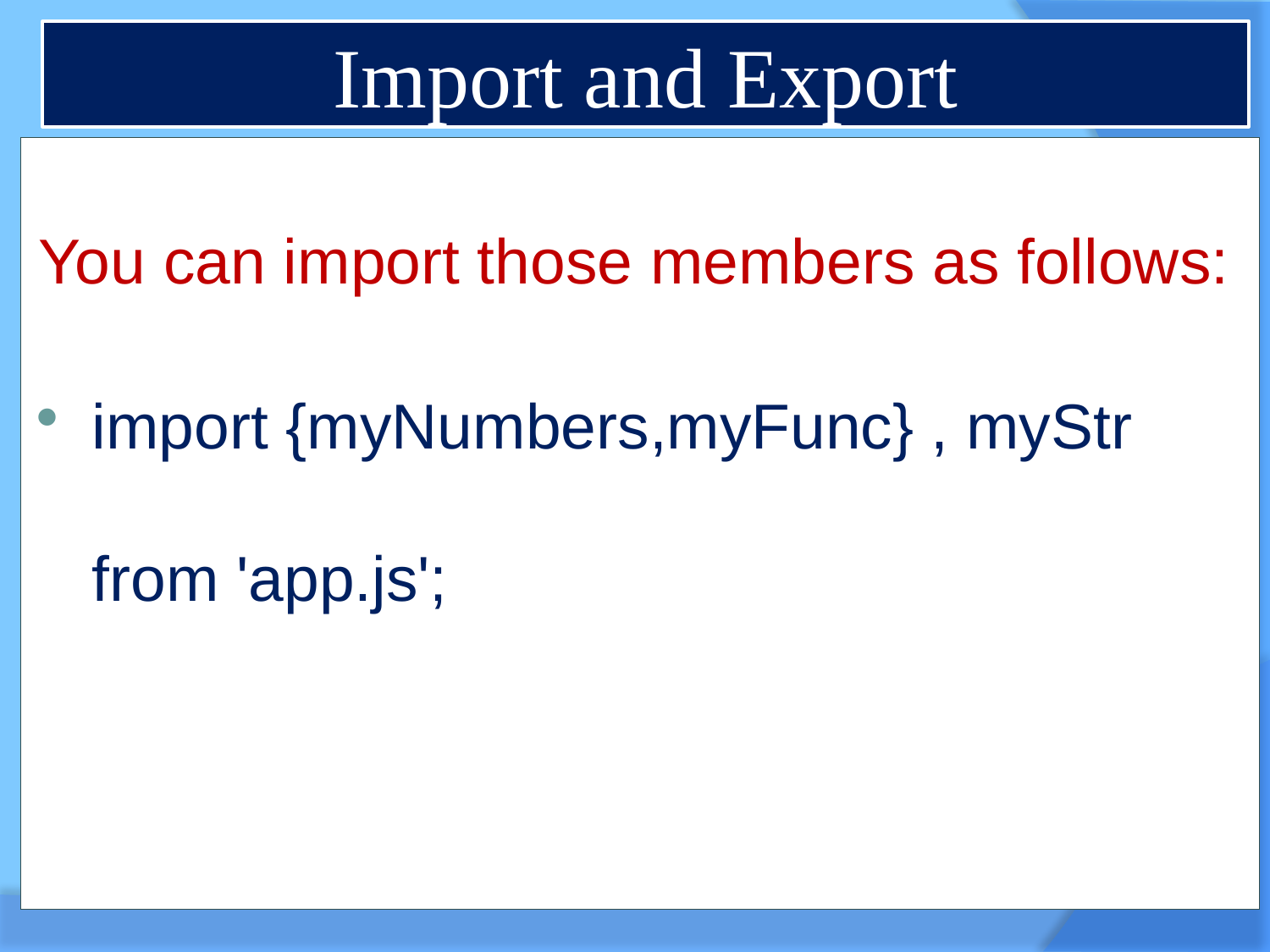

# Import and Export
You can import those members as follows:
import {myNumbers,myFunc} , myStr from 'app.js';